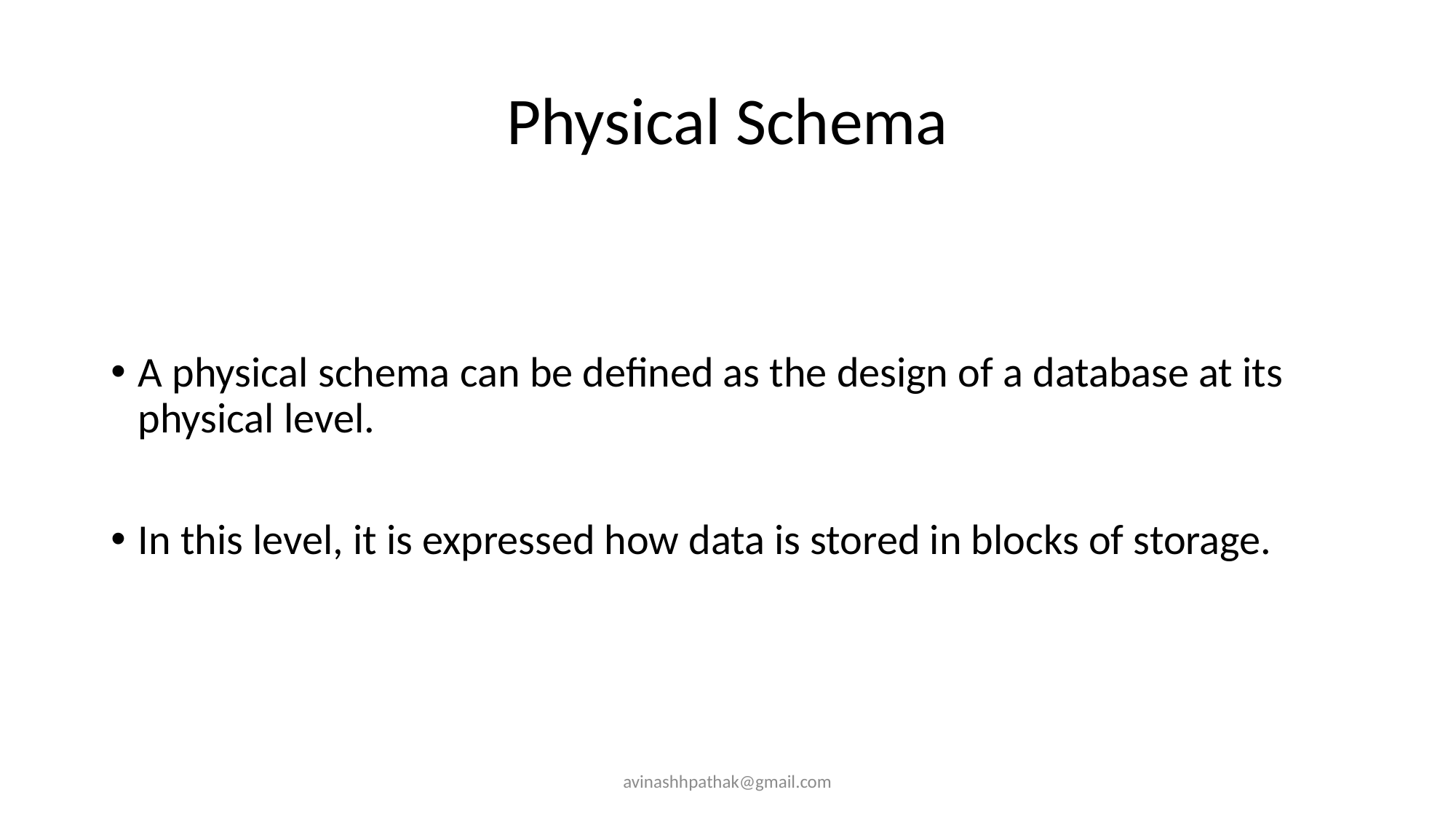

# Physical Schema

A physical schema can be defined as the design of a database at its physical level.

In this level, it is expressed how data is stored in blocks of storage.
avinashhpathak@gmail.com
13